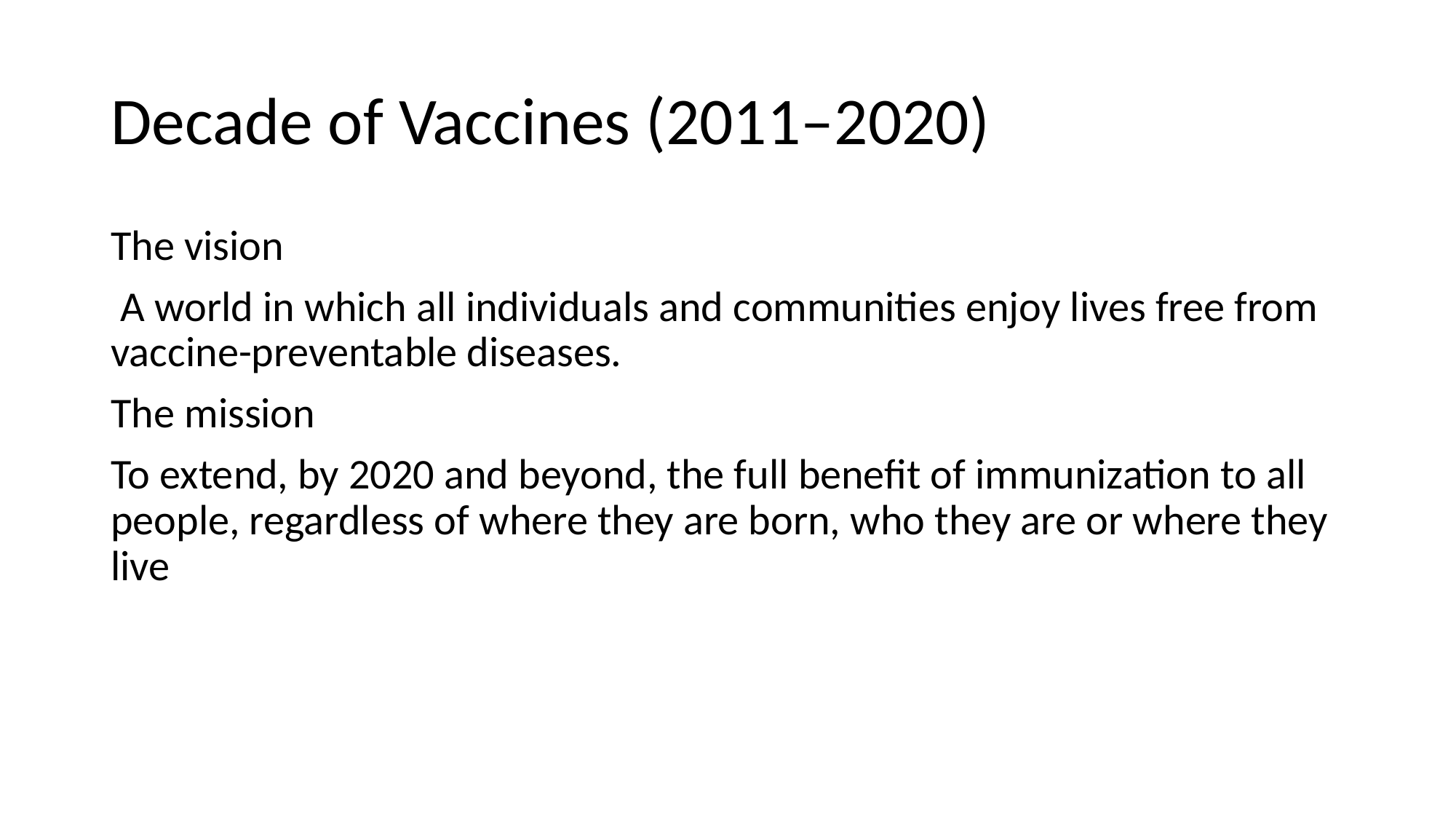

# Decade of Vaccines (2011–2020)
The vision
 A world in which all individuals and communities enjoy lives free from vaccine-preventable diseases.
The mission
To extend, by 2020 and beyond, the full benefit of immunization to all people, regardless of where they are born, who they are or where they live